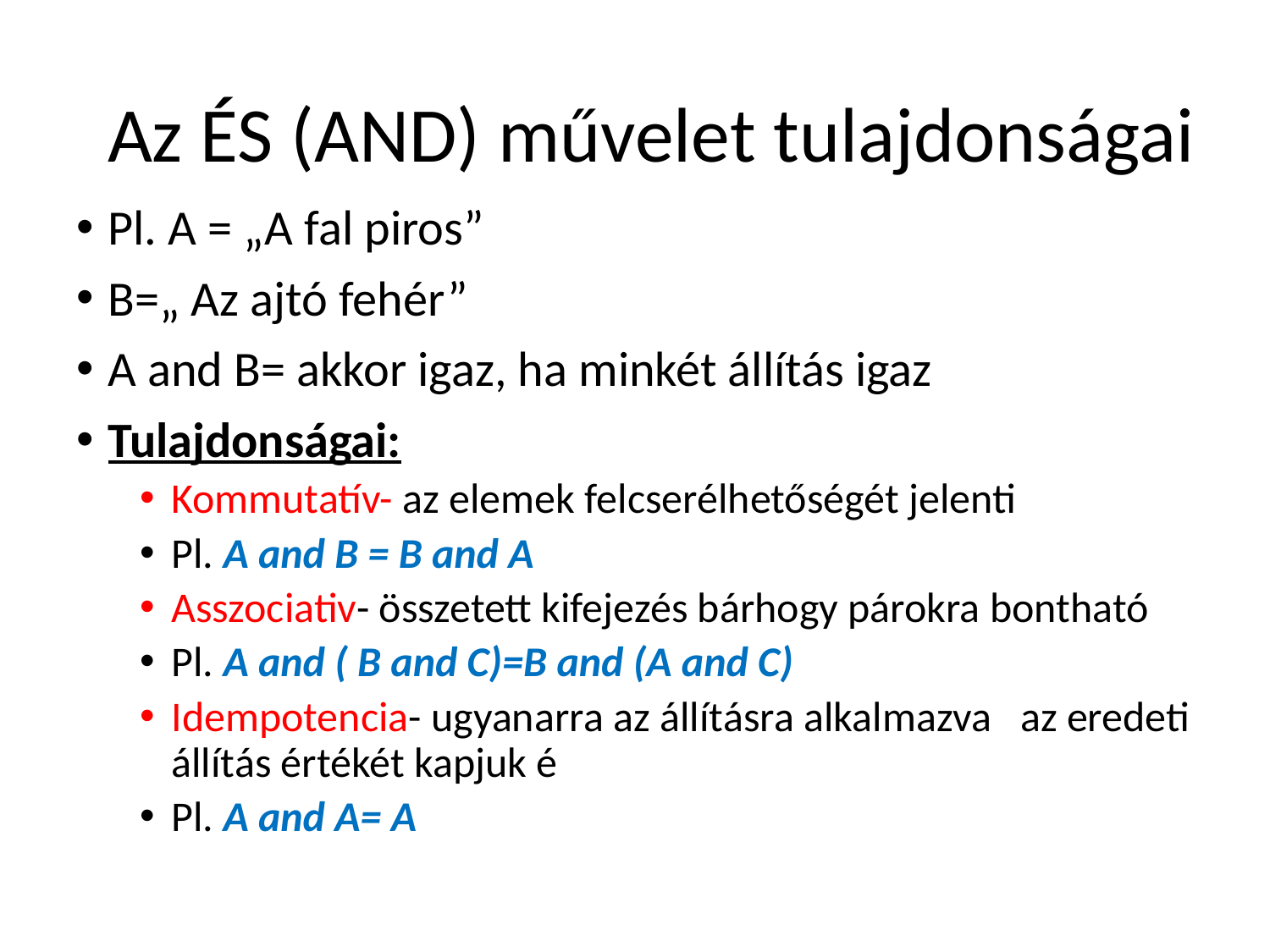

# Az ÉS (AND) művelet tulajdonságai
Pl. A = „A fal piros”
B=„ Az ajtó fehér”
A and B= akkor igaz, ha minkét állítás igaz
Tulajdonságai:
Kommutatív- az elemek felcserélhetőségét jelenti
Pl. A and B = B and A
Asszociativ- összetett kifejezés bárhogy párokra bontható
Pl. A and ( B and C)=B and (A and C)
Idempotencia- ugyanarra az állításra alkalmazva   az eredeti állítás értékét kapjuk é
Pl. A and A= A